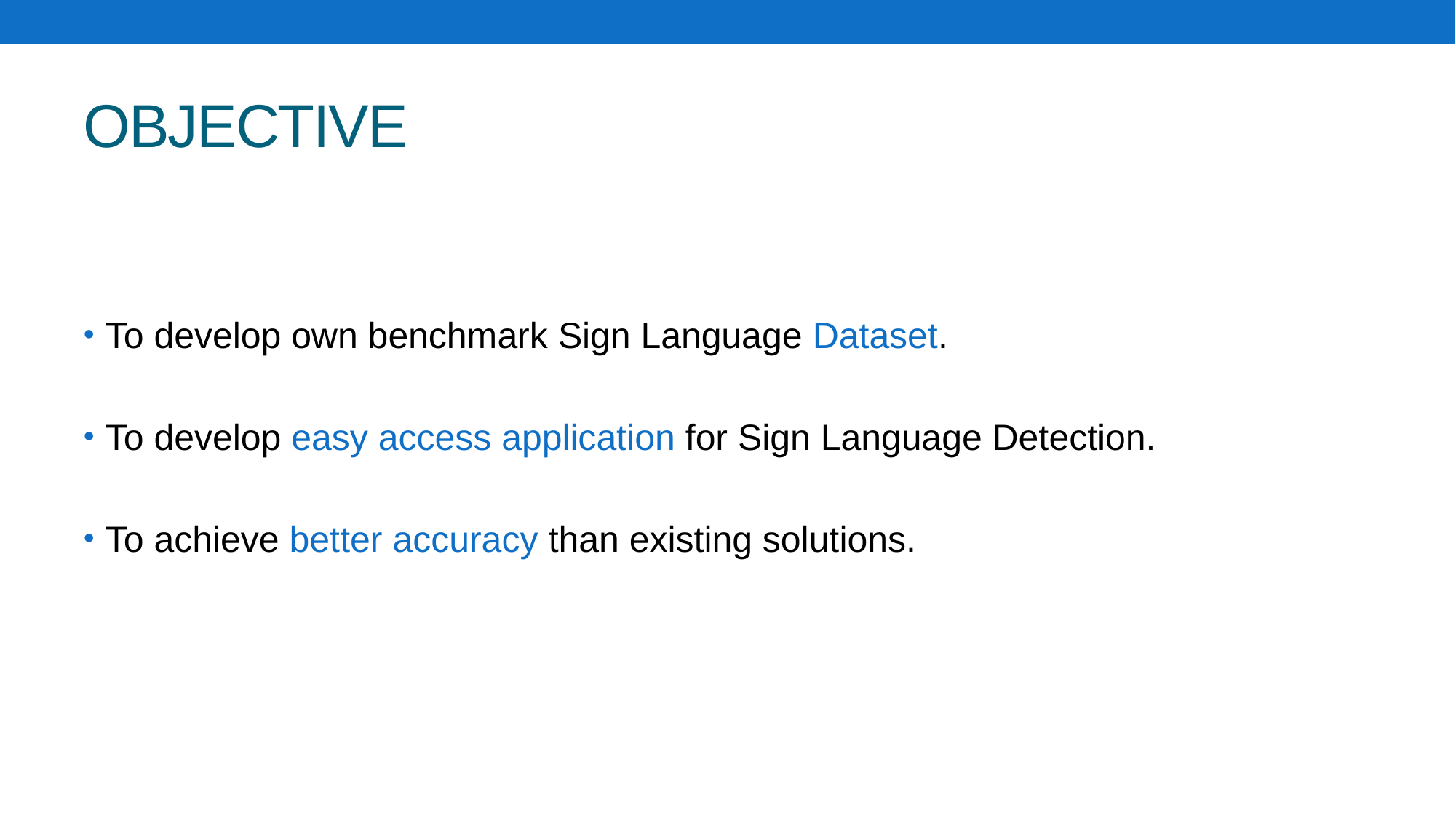

# OBJECTIVE
To develop own benchmark Sign Language Dataset.

To develop easy access application for Sign Language Detection.

To achieve better accuracy than existing solutions.